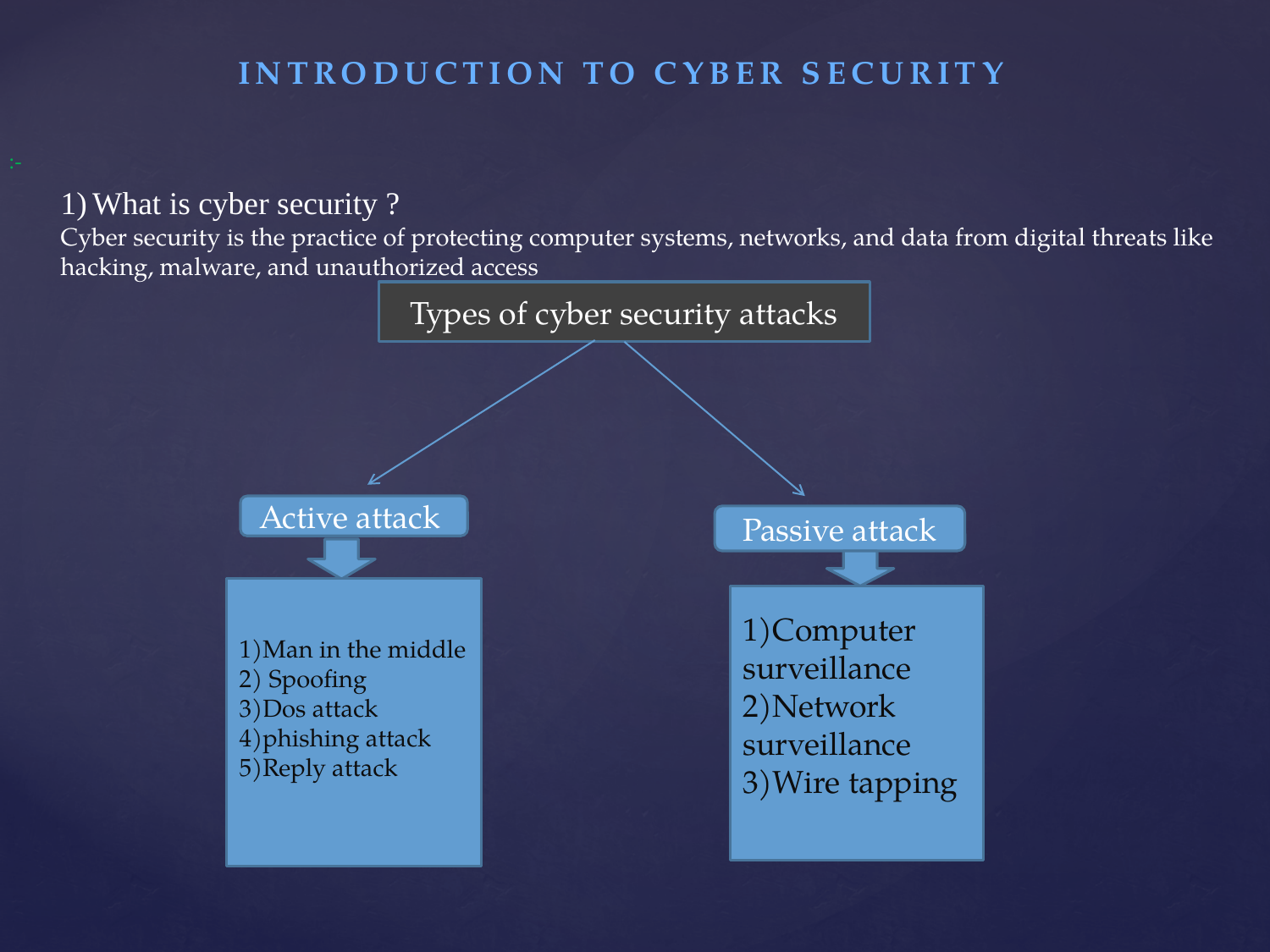

INTRODUCTION TO CYBER SECURITY
:-
What is cyber security ?
Cyber security is the practice of protecting computer systems, networks, and data from digital threats like hacking, malware, and unauthorized access
Types of cyber security attacks
Active attack
Passive attack

1)Man in the middle
2) Spoofing
3)Dos attack
4)phishing attack
5)Reply attack

1)Computer surveillance
2)Network surveillance
3)Wire tapping